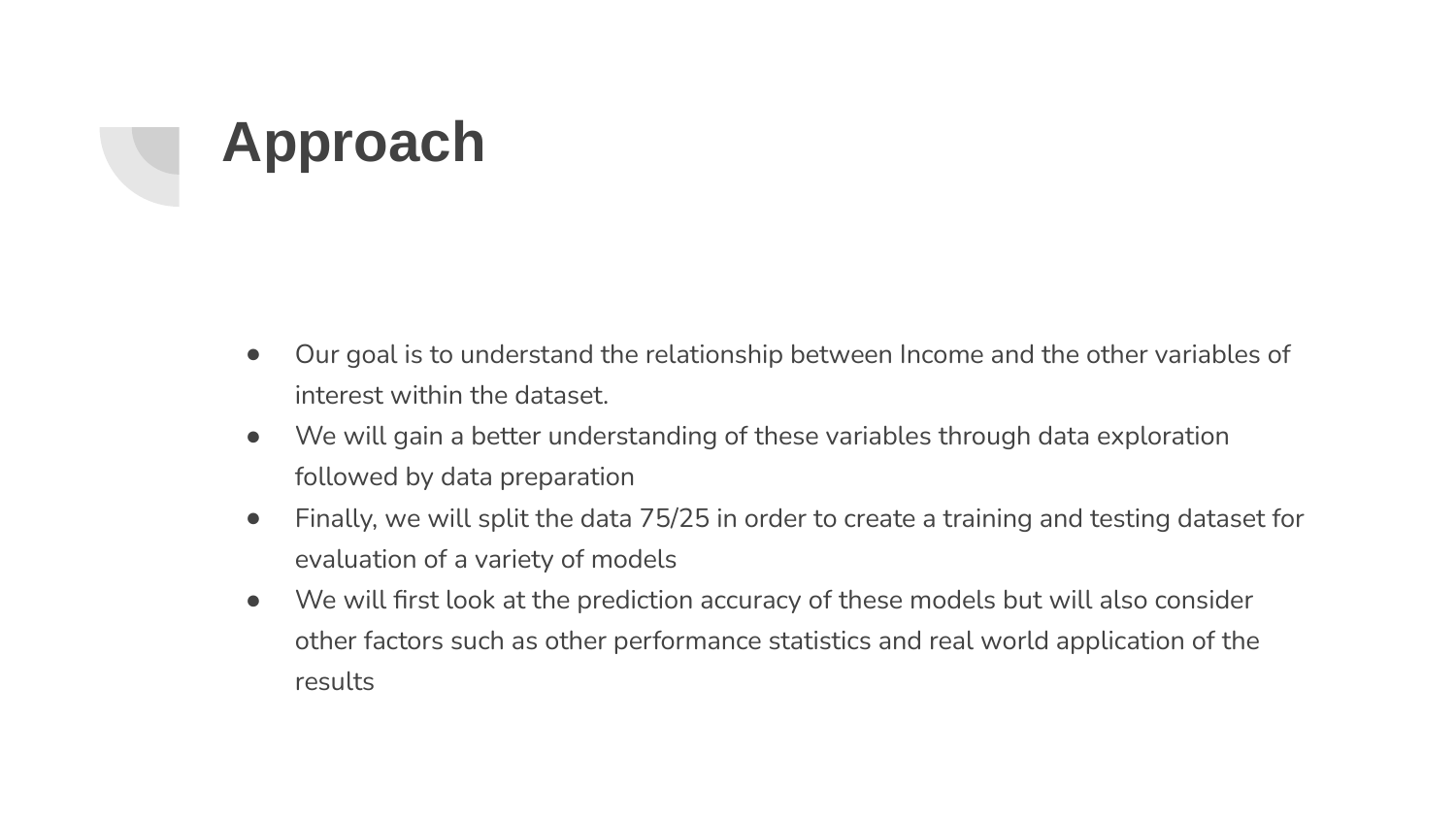

# Approach
Our goal is to understand the relationship between Income and the other variables of interest within the dataset.
We will gain a better understanding of these variables through data exploration followed by data preparation
Finally, we will split the data 75/25 in order to create a training and testing dataset for evaluation of a variety of models
We will first look at the prediction accuracy of these models but will also consider other factors such as other performance statistics and real world application of the results